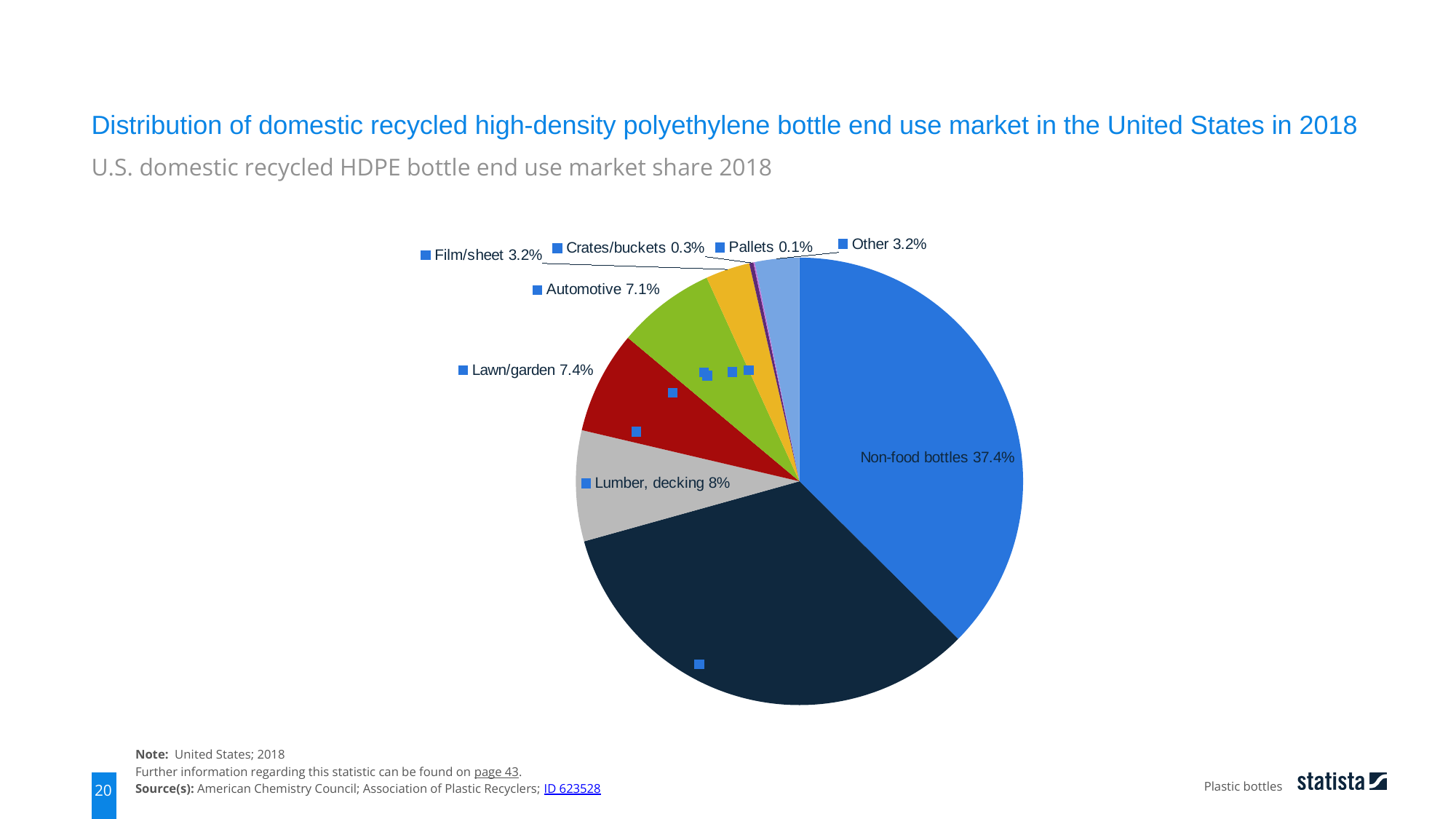

Distribution of domestic recycled high-density polyethylene bottle end use market in the United States in 2018
U.S. domestic recycled HDPE bottle end use market share 2018

### Chart

| Category | data |
|---|---|
| Non-food bottles | 0.374 |
| Pipe | 0.332 |
| Lumber, decking | 0.08 |
| Lawn/garden | 0.074 |
| Automotive | 0.071 |
| Film/sheet | 0.032 |
| Crates/buckets | 0.003 |
| Pallets | 0.001 |
| Other | 0.032 |
Note:  United States; 2018
Further information regarding this statistic can be found on page 43.
Source(s): American Chemistry Council; Association of Plastic Recyclers; ID 623528
Plastic bottles

20